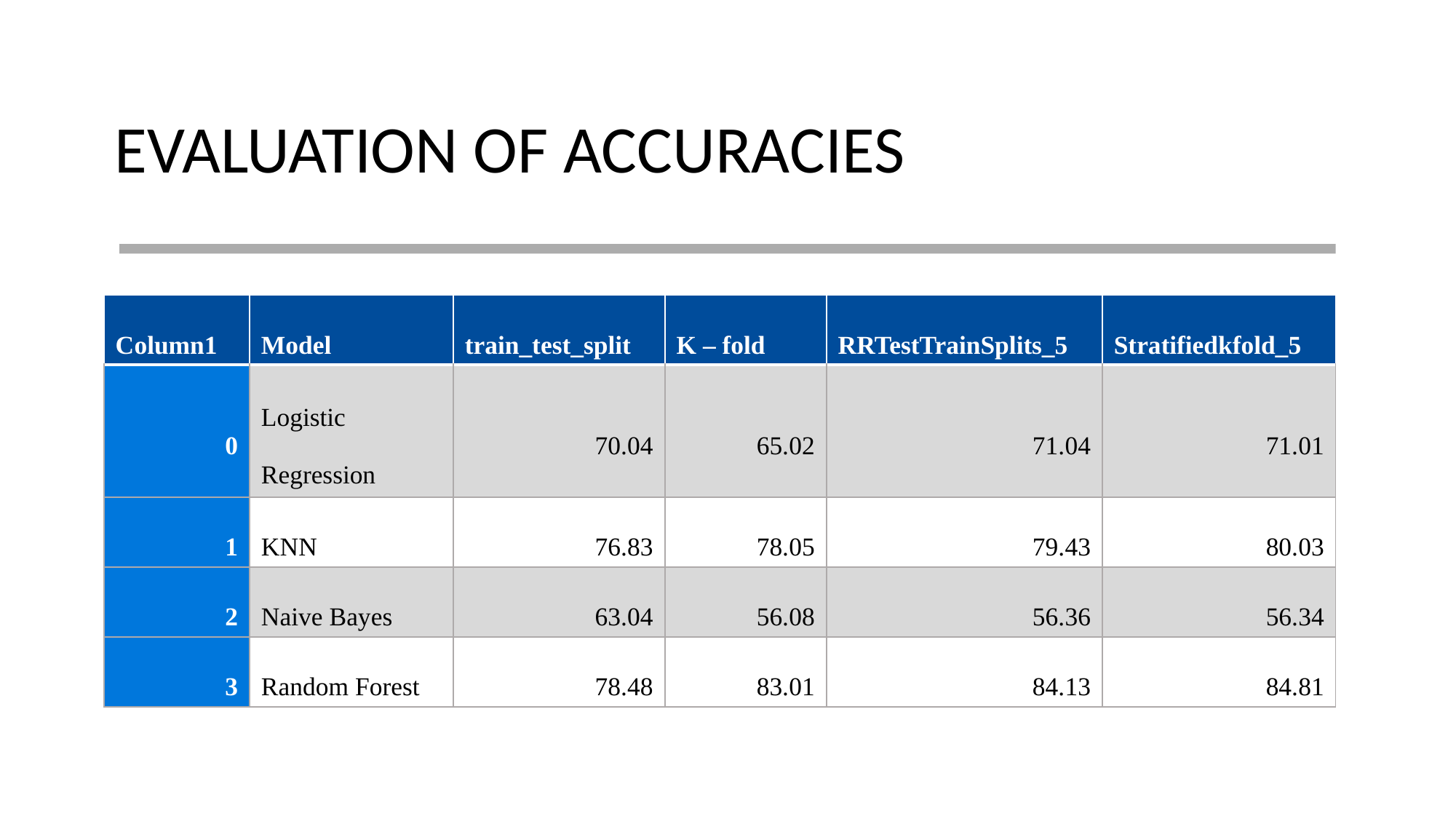

# EVALUATION OF ACCURACIES

| Column1 | Model | train\_test\_split | K – fold | RRTestTrainSplits\_5 | Stratifiedkfold\_5 |
| --- | --- | --- | --- | --- | --- |
| 0 | Logistic Regression | 70.04 | 65.02 | 71.04 | 71.01 |
| 1 | KNN | 76.83 | 78.05 | 79.43 | 80.03 |
| 2 | Naive Bayes | 63.04 | 56.08 | 56.36 | 56.34 |
| 3 | Random Forest | 78.48 | 83.01 | 84.13 | 84.81 |